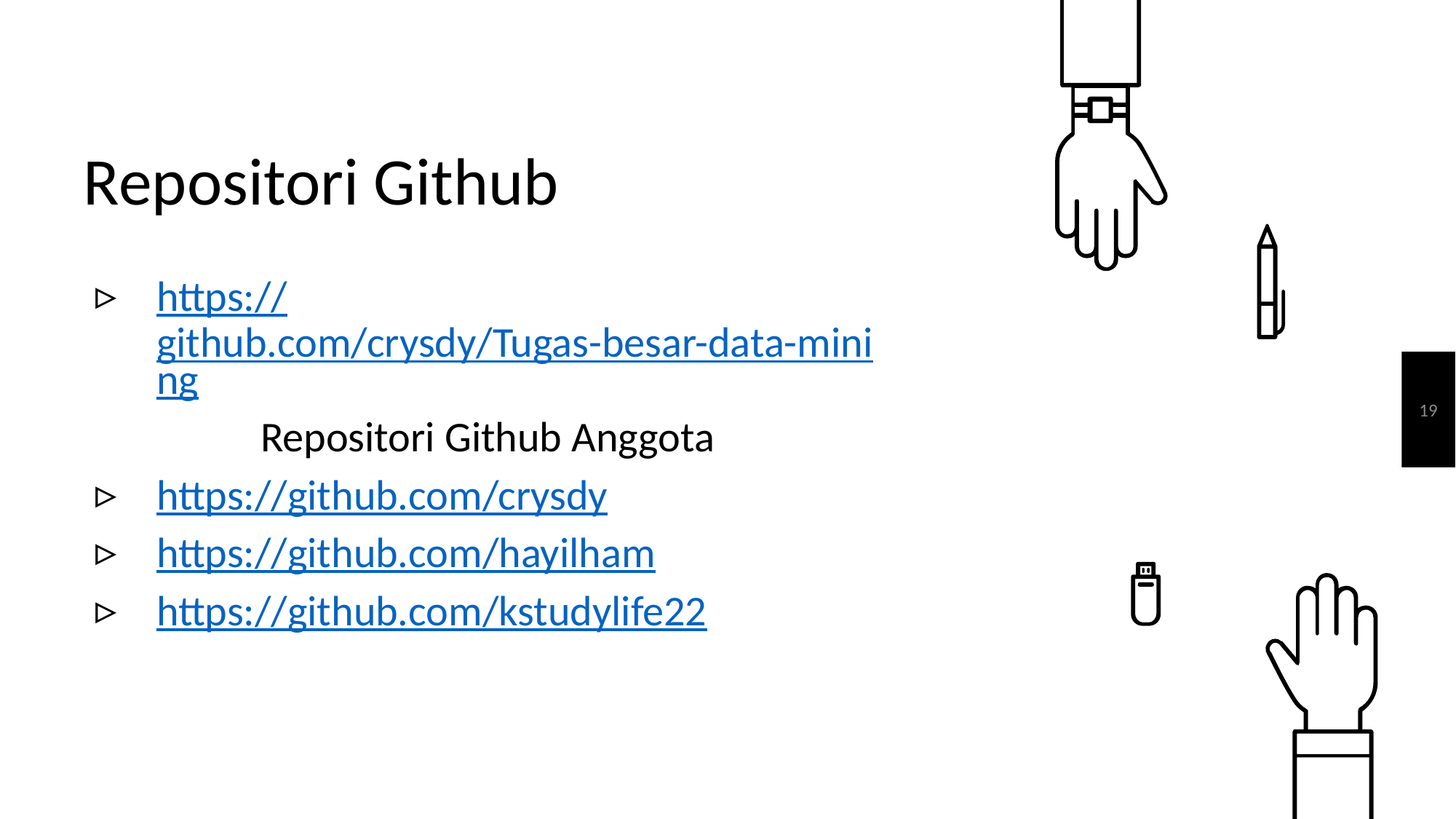

# Repositori Github
https://github.com/crysdy/Tugas-besar-data-mining
Repositori Github Anggota
https://github.com/crysdy
https://github.com/hayilham
https://github.com/kstudylife22

19